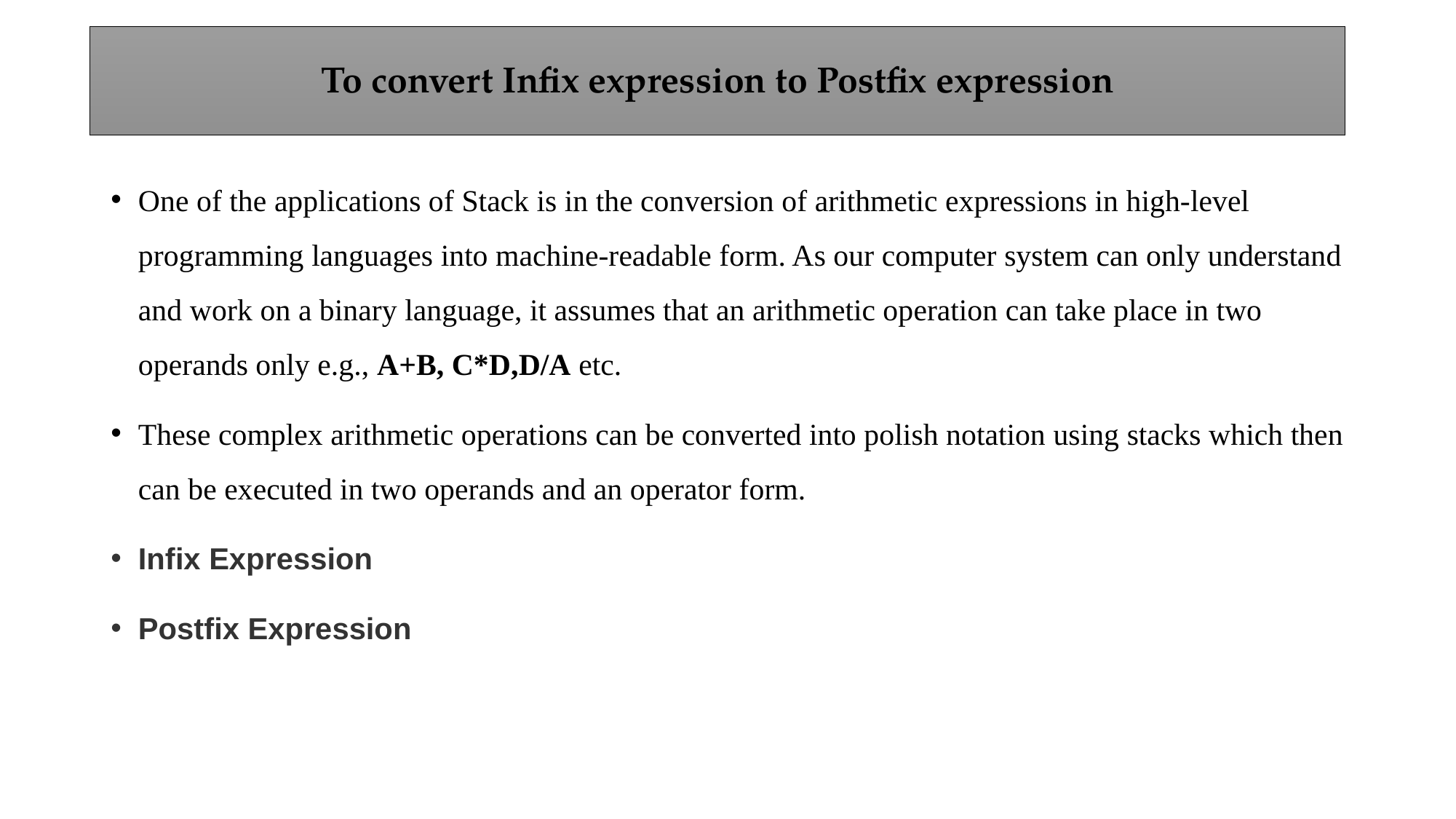

# To convert Infix expression to Postfix expression
One of the applications of Stack is in the conversion of arithmetic expressions in high-level programming languages into machine-readable form. As our computer system can only understand and work on a binary language, it assumes that an arithmetic operation can take place in two operands only e.g., A+B, C*D,D/A etc.
These complex arithmetic operations can be converted into polish notation using stacks which then can be executed in two operands and an operator form.
Infix Expression
Postfix Expression